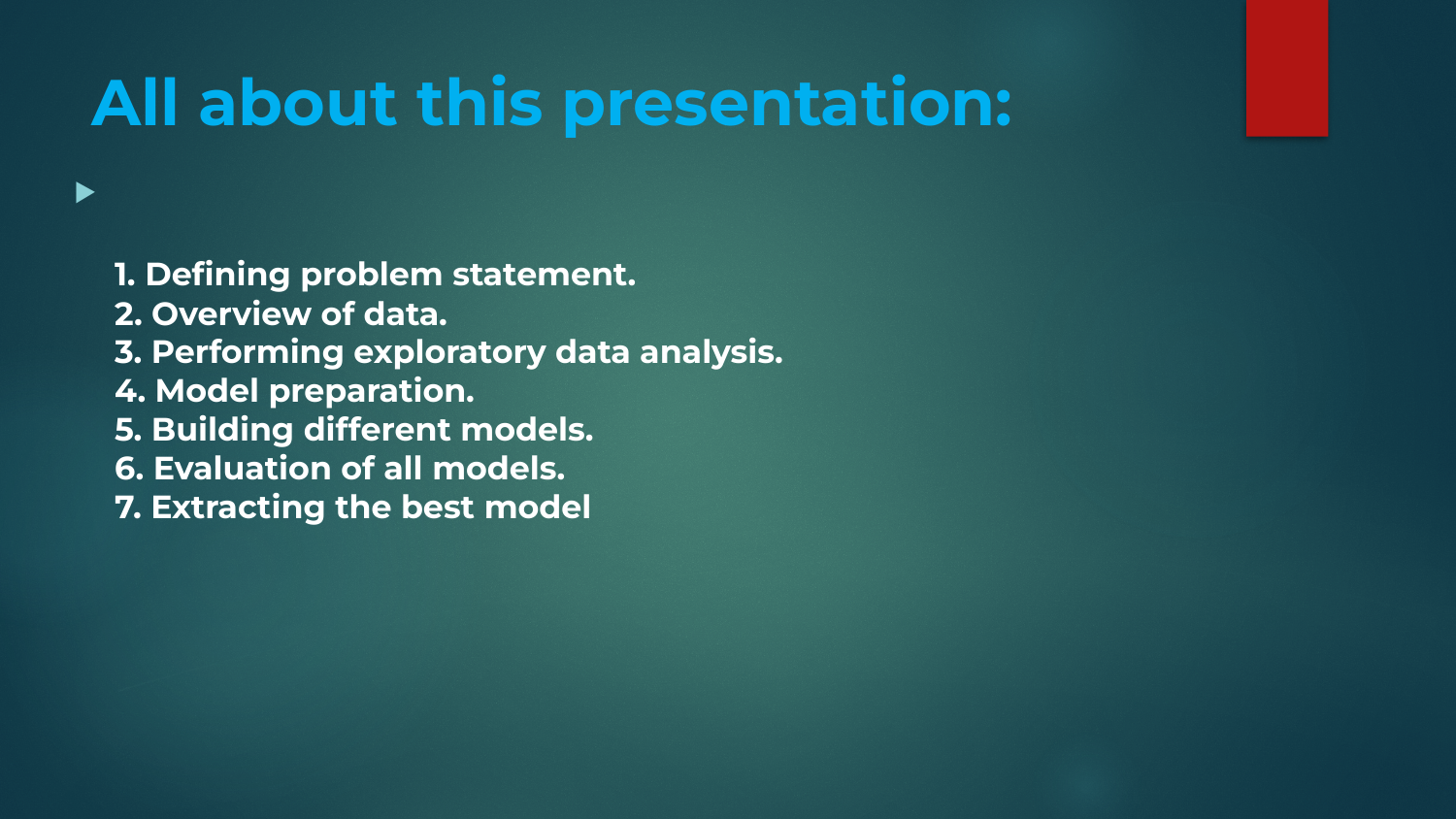

# All about this presentation:
1. Defining problem statement.
2. Overview of data.
3. Performing exploratory data analysis.
4. Model preparation.
5. Building different models.
6. Evaluation of all models.
7. Extracting the best model